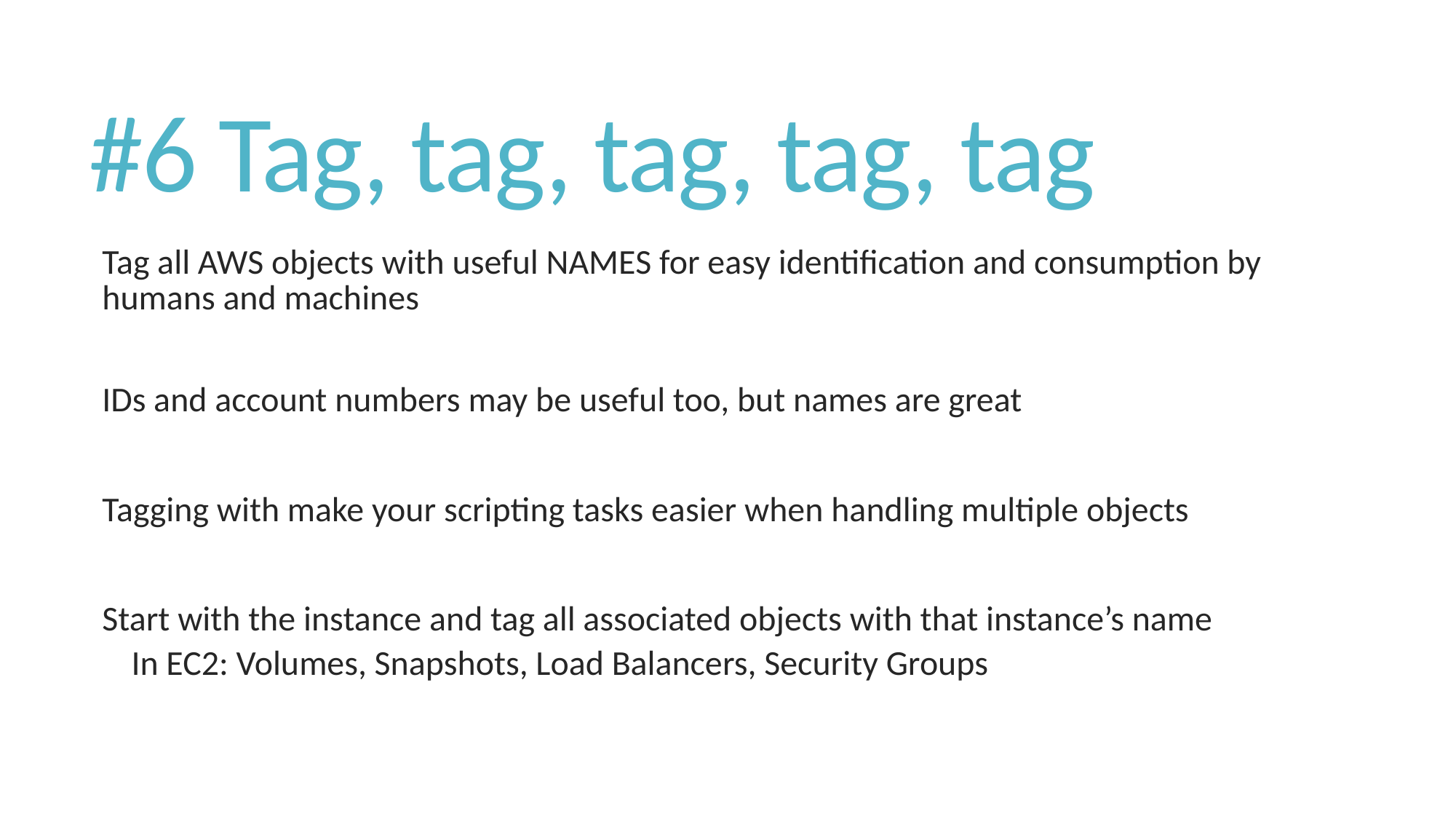

# #6 Tag, tag, tag, tag, tag
Tag all AWS objects with useful NAMES for easy identification and consumption by humans and machines

IDs and account numbers may be useful too, but names are great

Tagging with make your scripting tasks easier when handling multiple objects

Start with the instance and tag all associated objects with that instance’s name
In EC2: Volumes, Snapshots, Load Balancers, Security Groups